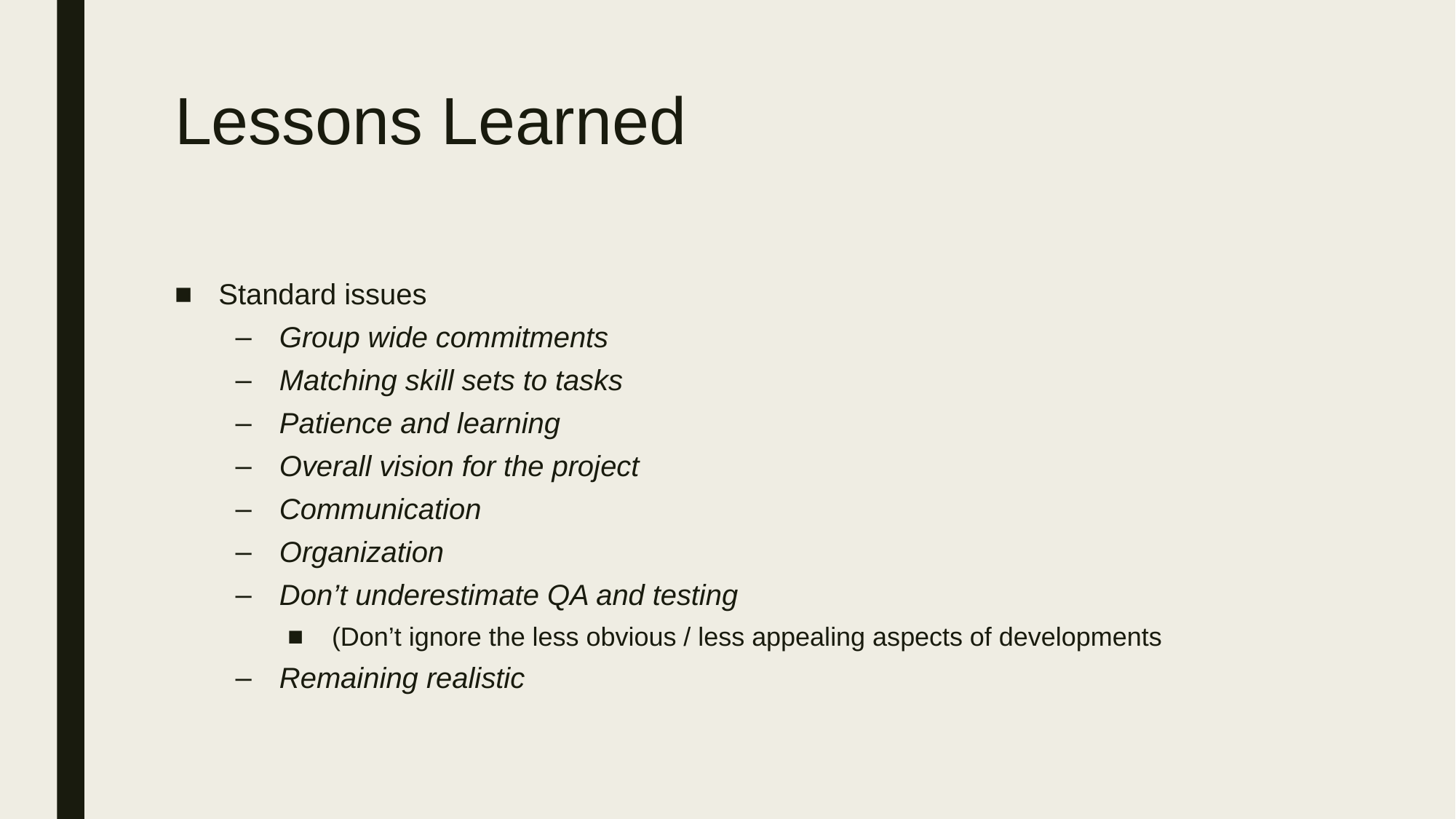

# Lessons Learned
Standard issues
Group wide commitments
Matching skill sets to tasks
Patience and learning
Overall vision for the project
Communication
Organization
Don’t underestimate QA and testing
(Don’t ignore the less obvious / less appealing aspects of developments
Remaining realistic